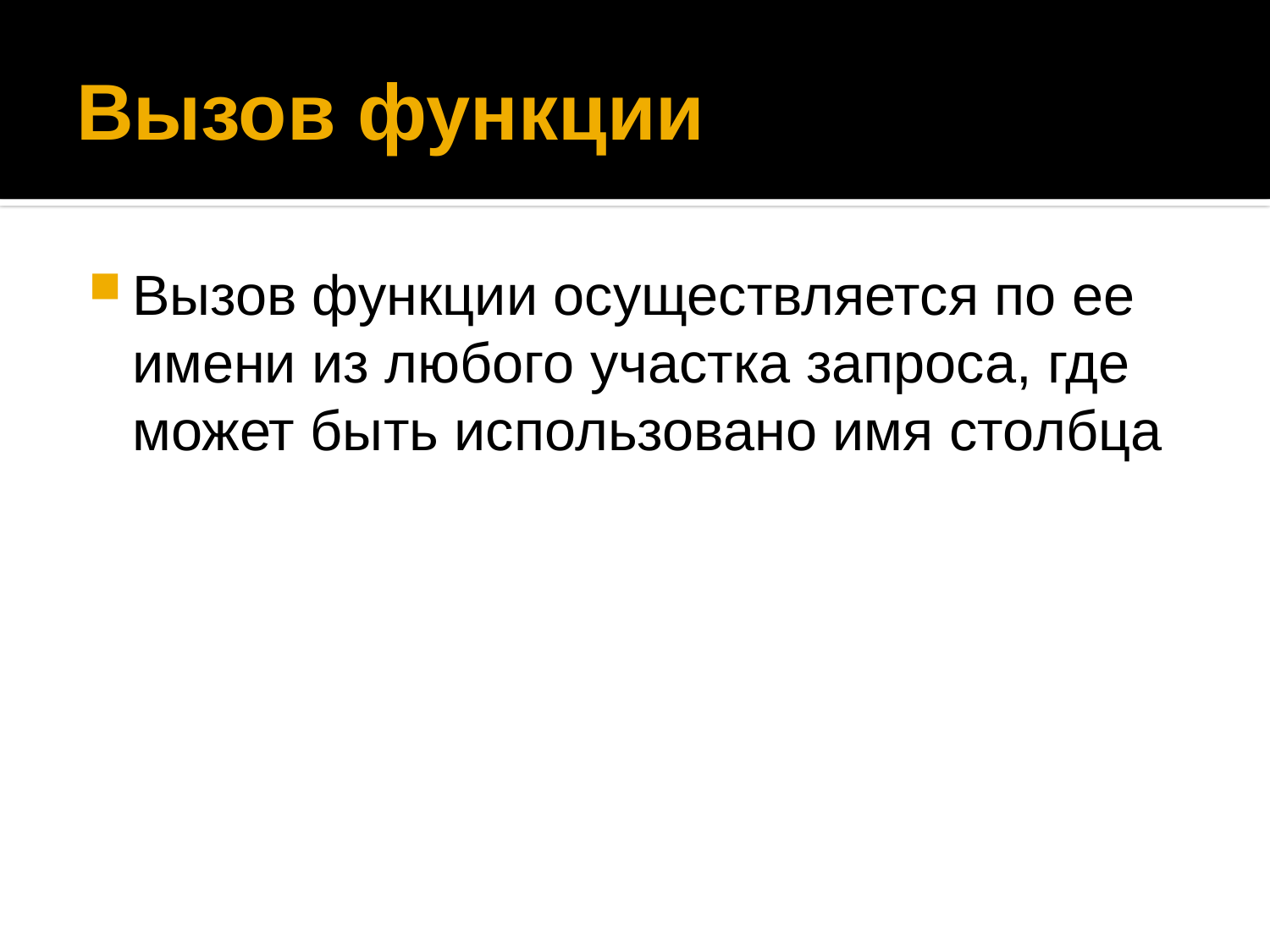

# Вызов функции
Вызов функции осуществляется по ее имени из любого участка запроса, где может быть использовано имя столбца